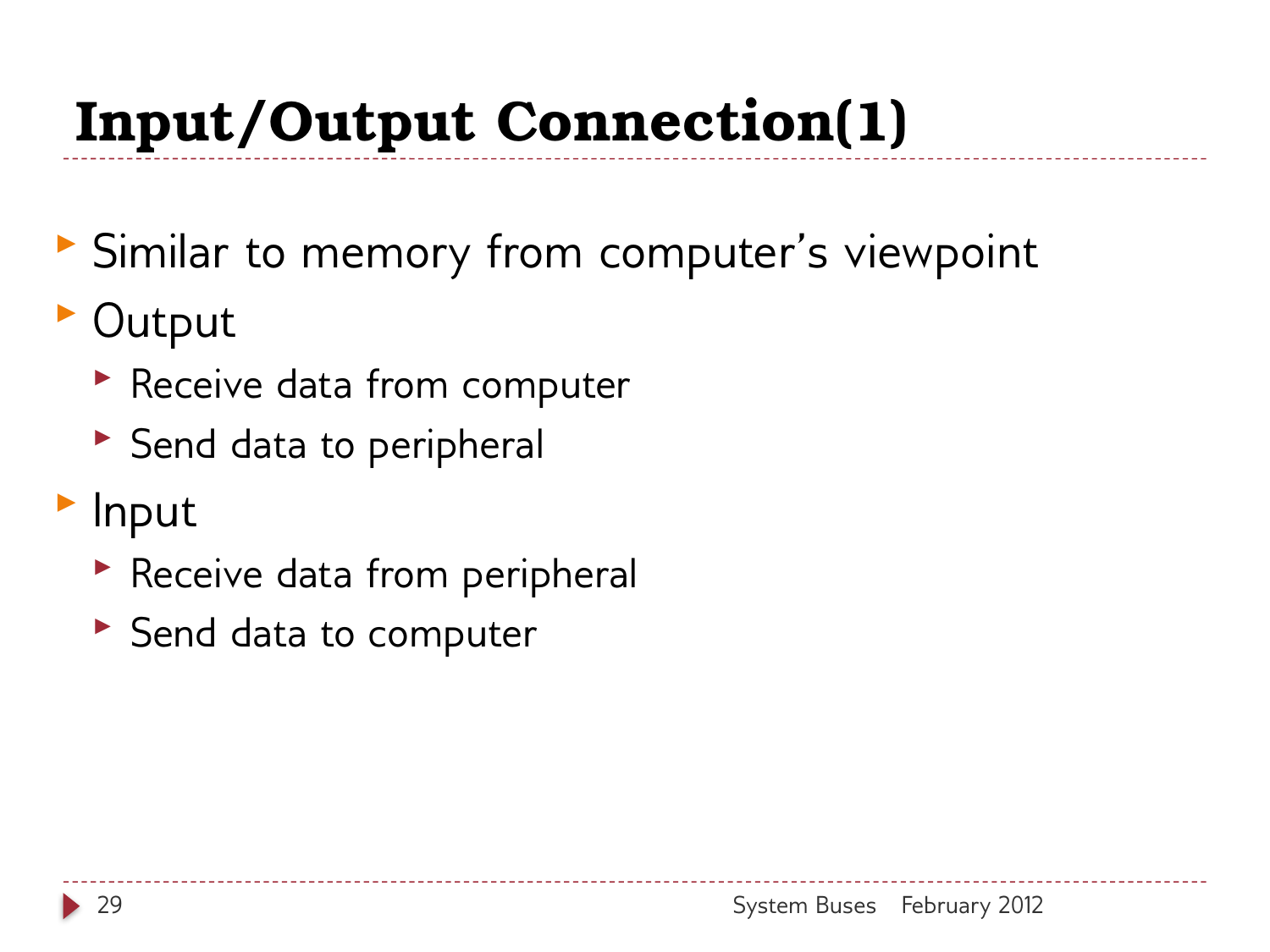

# Input/Output Connection(1)
Similar to memory from computer’s viewpoint
Output
Receive data from computer
Send data to peripheral
Input
Receive data from peripheral
Send data to computer

29
System Buses
February 2012